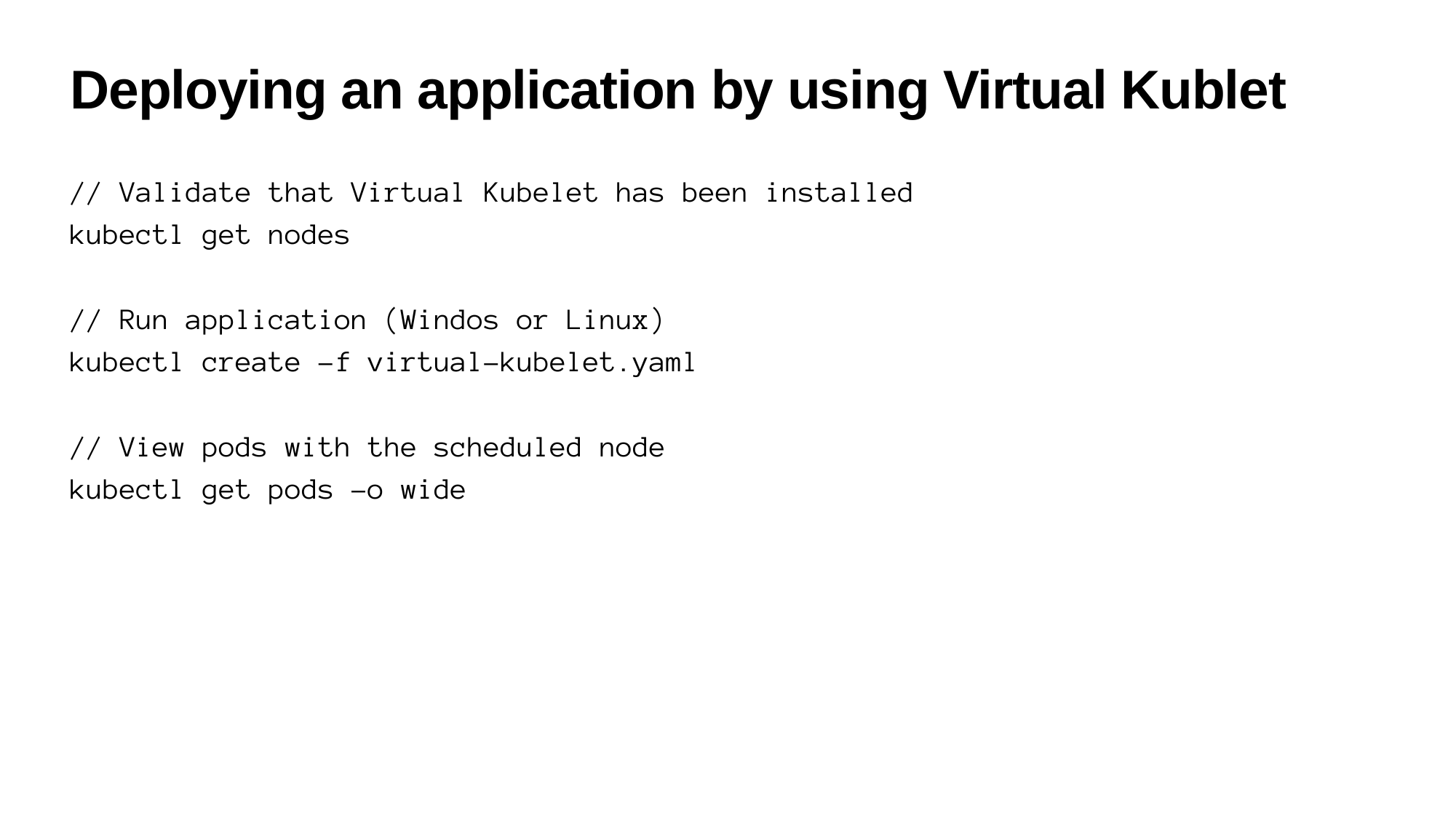

# Deploying an application by using Virtual Kublet
// Validate that Virtual Kubelet has been installed
kubectl get nodes

// Run application (Windos or Linux)
kubectl create -f virtual-kubelet.yaml

// View pods with the scheduled node
kubectl get pods -o wide